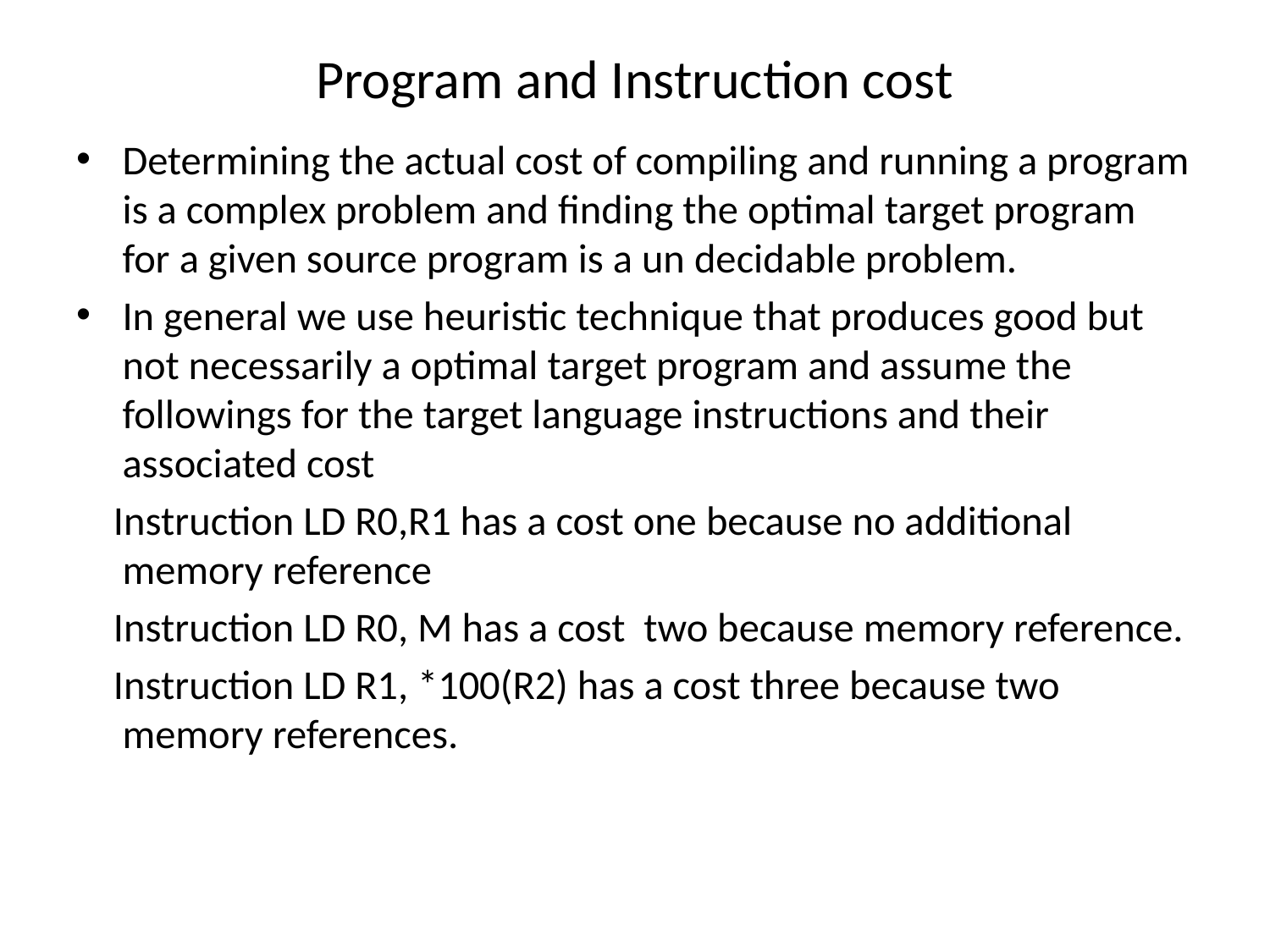

# Program and Instruction cost
Determining the actual cost of compiling and running a program is a complex problem and finding the optimal target program for a given source program is a un decidable problem.
In general we use heuristic technique that produces good but not necessarily a optimal target program and assume the followings for the target language instructions and their associated cost
    Instruction LD R0,R1 has a cost one because no additional memory reference
    Instruction LD R0, M has a cost  two because memory reference.
    Instruction LD R1, *100(R2) has a cost three because two memory references.